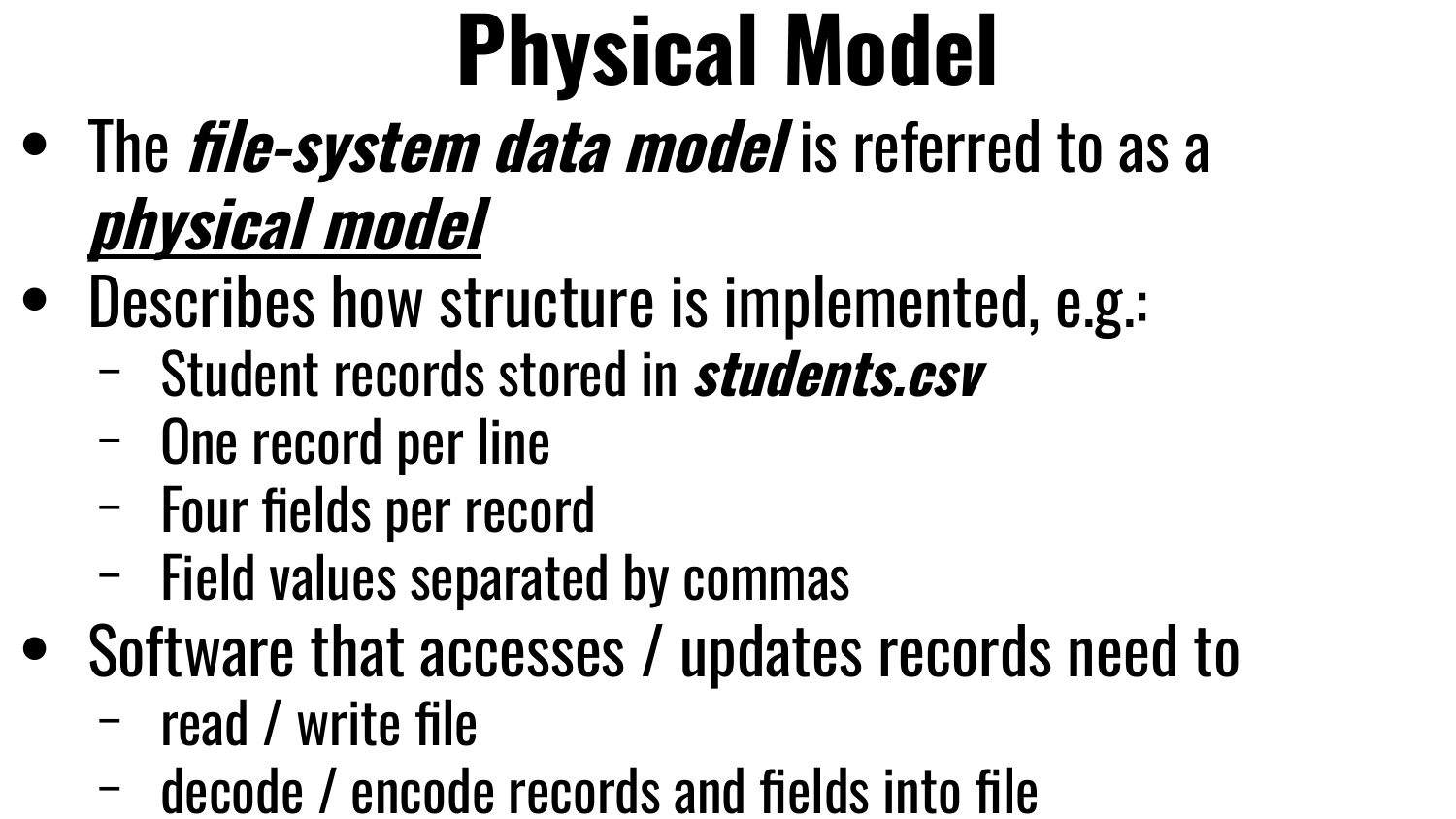

# Physical Model
The file-system data model is referred to as a physical model
Describes how structure is implemented, e.g.:
Student records stored in students.csv
One record per line
Four fields per record
Field values separated by commas
Software that accesses / updates records need to
read / write file
decode / encode records and fields into file